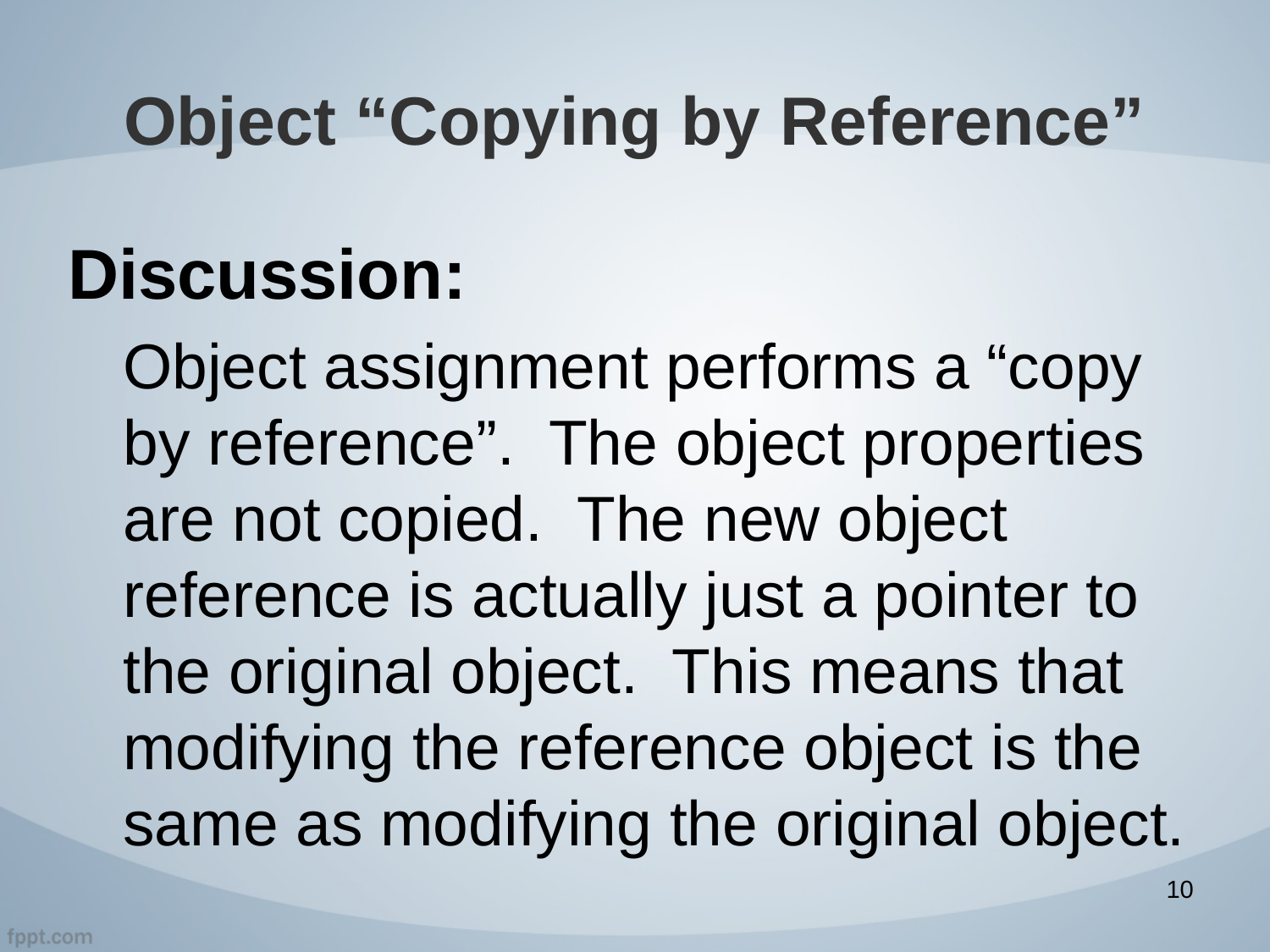

# Object “Copying by Reference”
Discussion:
Object assignment performs a “copy by reference”.  The object properties are not copied.  The new object reference is actually just a pointer to the original object.  This means that modifying the reference object is the same as modifying the original object.
10